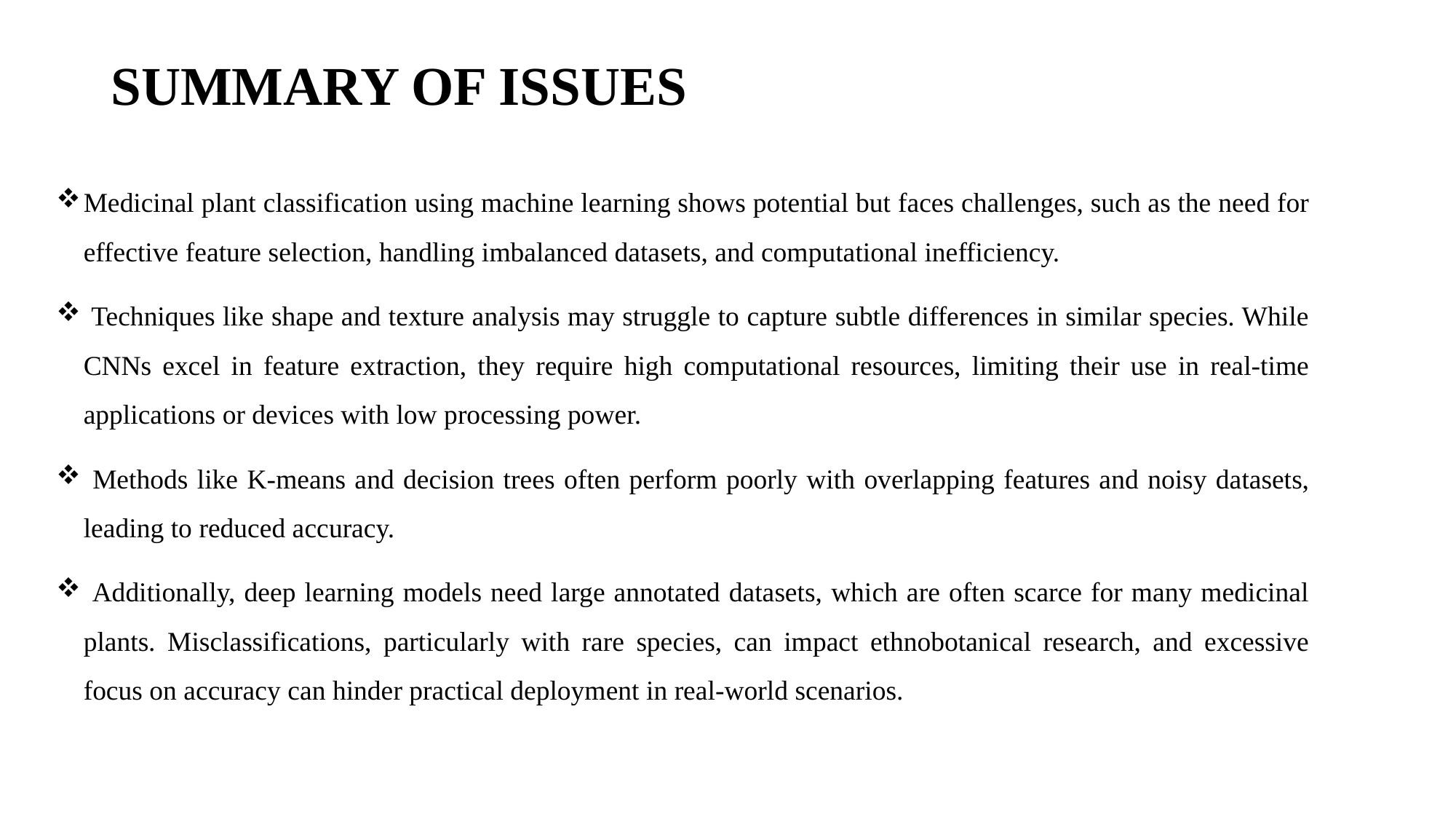

# SUMMARY OF ISSUES
Medicinal plant classification using machine learning shows potential but faces challenges, such as the need for effective feature selection, handling imbalanced datasets, and computational inefficiency.
 Techniques like shape and texture analysis may struggle to capture subtle differences in similar species. While CNNs excel in feature extraction, they require high computational resources, limiting their use in real-time applications or devices with low processing power.
 Methods like K-means and decision trees often perform poorly with overlapping features and noisy datasets, leading to reduced accuracy.
 Additionally, deep learning models need large annotated datasets, which are often scarce for many medicinal plants. Misclassifications, particularly with rare species, can impact ethnobotanical research, and excessive focus on accuracy can hinder practical deployment in real-world scenarios.